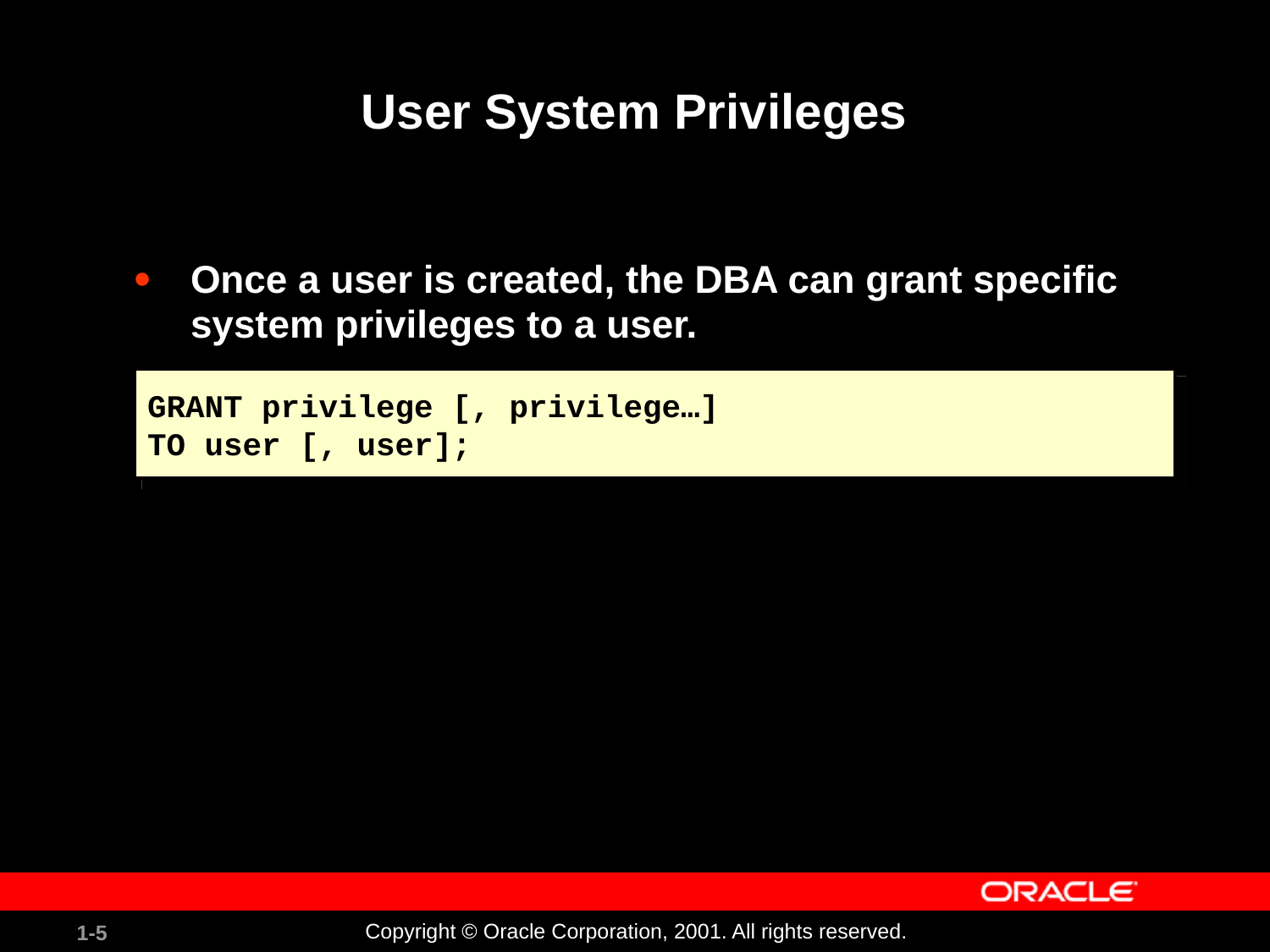

# User System Privileges
Once a user is created, the DBA can grant specific system privileges to a user.

GRANT privilege [, privilege…]
TO user [, user];